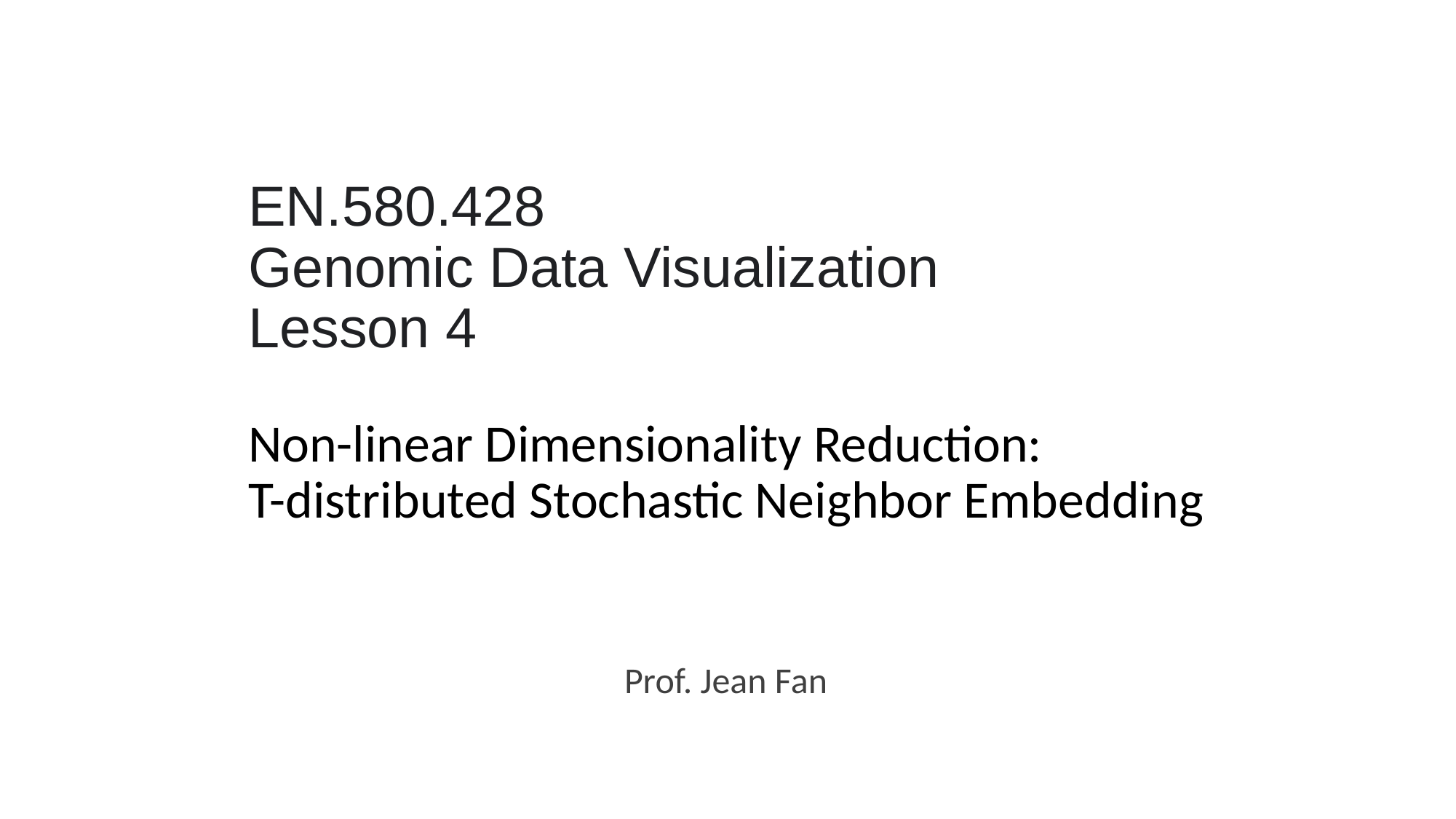

# EN.580.428 Genomic Data Visualization Lesson 4 Non-linear Dimensionality Reduction: T-distributed Stochastic Neighbor Embedding
Prof. Jean Fan